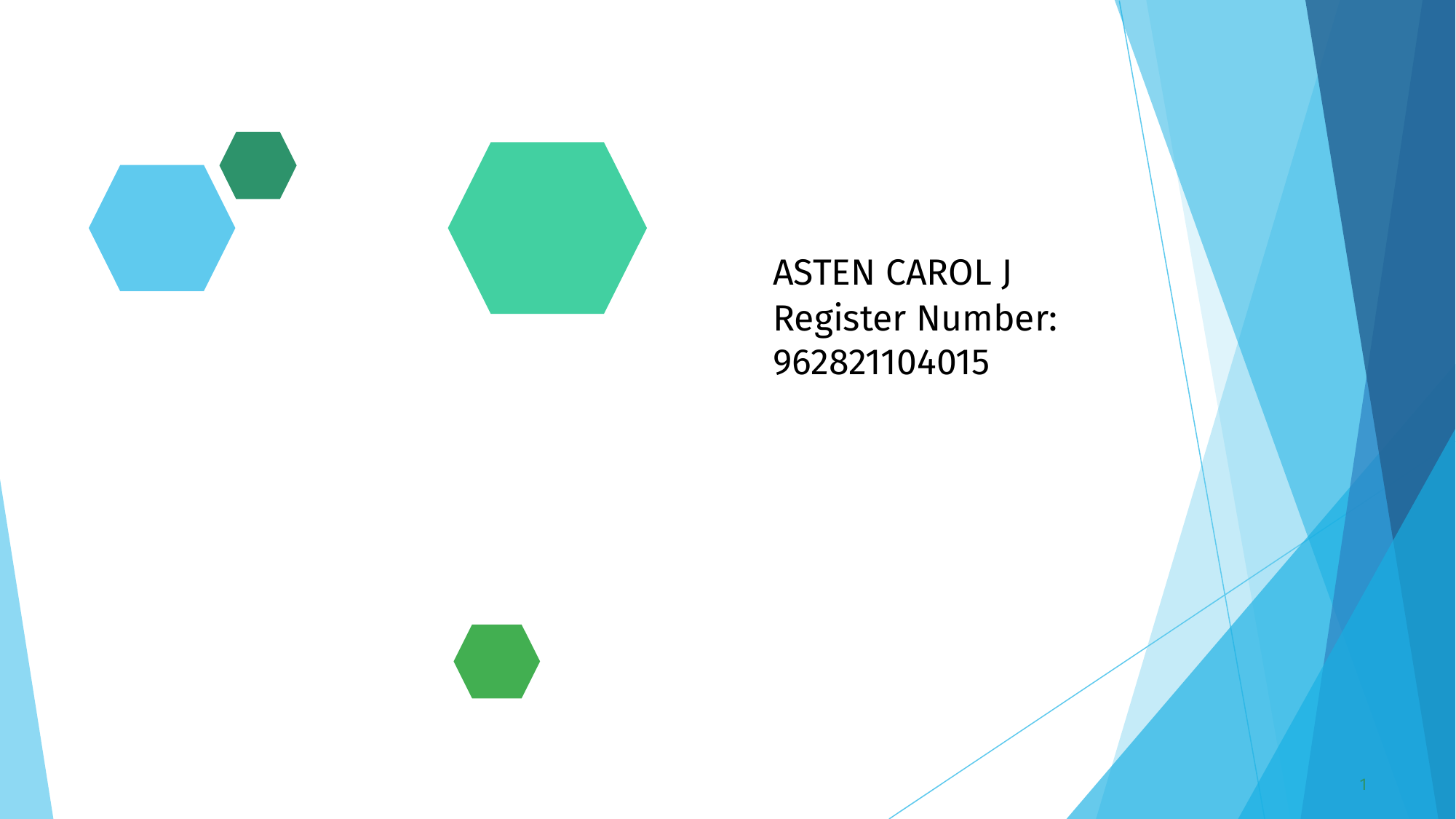

ASTEN CAROL J
Register Number: 962821104015

1